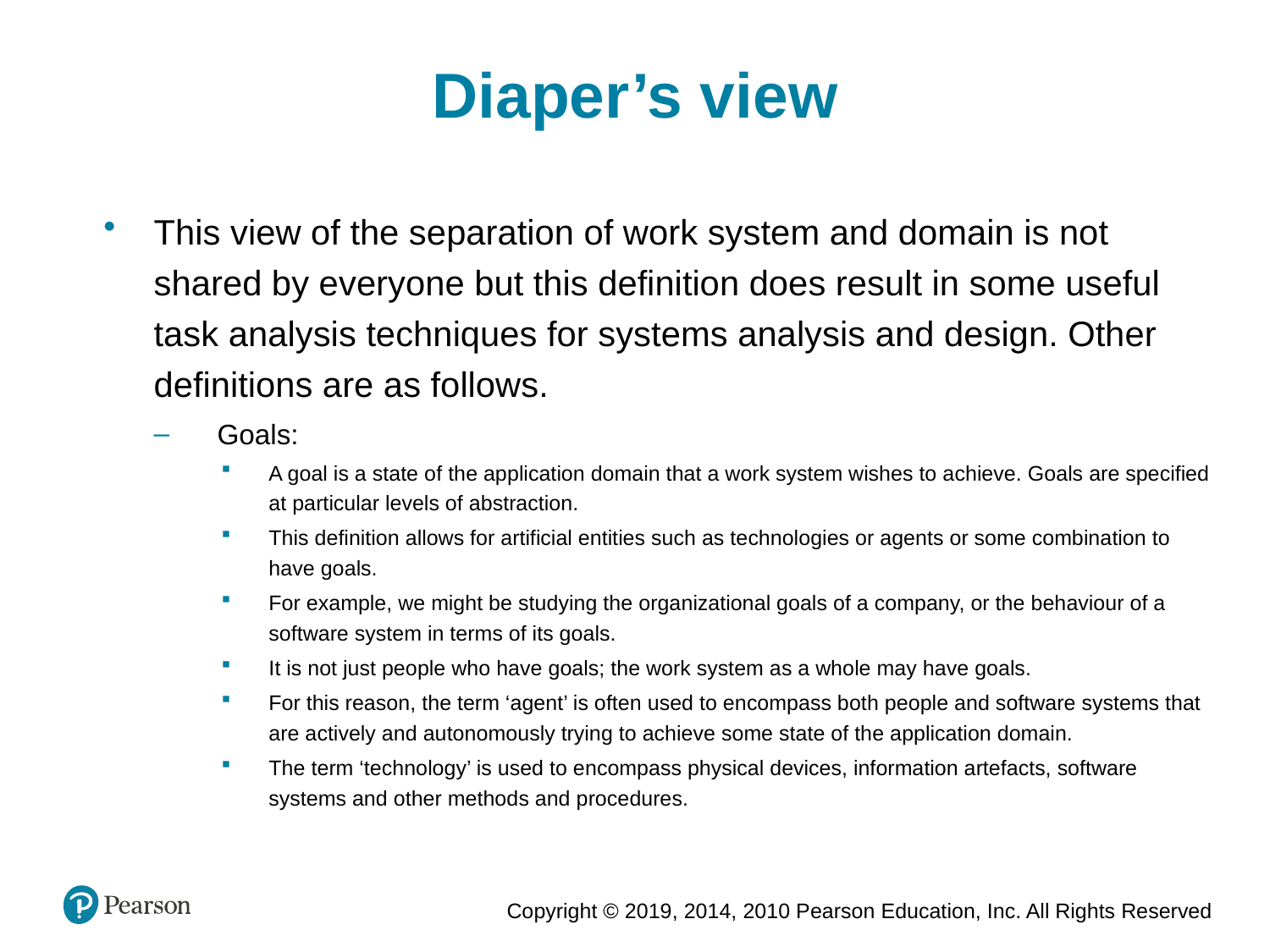

Diaper’s view
This view of the separation of work system and domain is not shared by everyone but this definition does result in some useful task analysis techniques for systems analysis and design. Other definitions are as follows.
Goals:
A goal is a state of the application domain that a work system wishes to achieve. Goals are specified at particular levels of abstraction.
This definition allows for artificial entities such as technologies or agents or some combination to have goals.
For example, we might be studying the organizational goals of a company, or the behaviour of a software system in terms of its goals.
It is not just people who have goals; the work system as a whole may have goals.
For this reason, the term ‘agent’ is often used to encompass both people and software systems that are actively and autonomously trying to achieve some state of the application domain.
The term ‘technology’ is used to encompass physical devices, information artefacts, software systems and other methods and procedures.